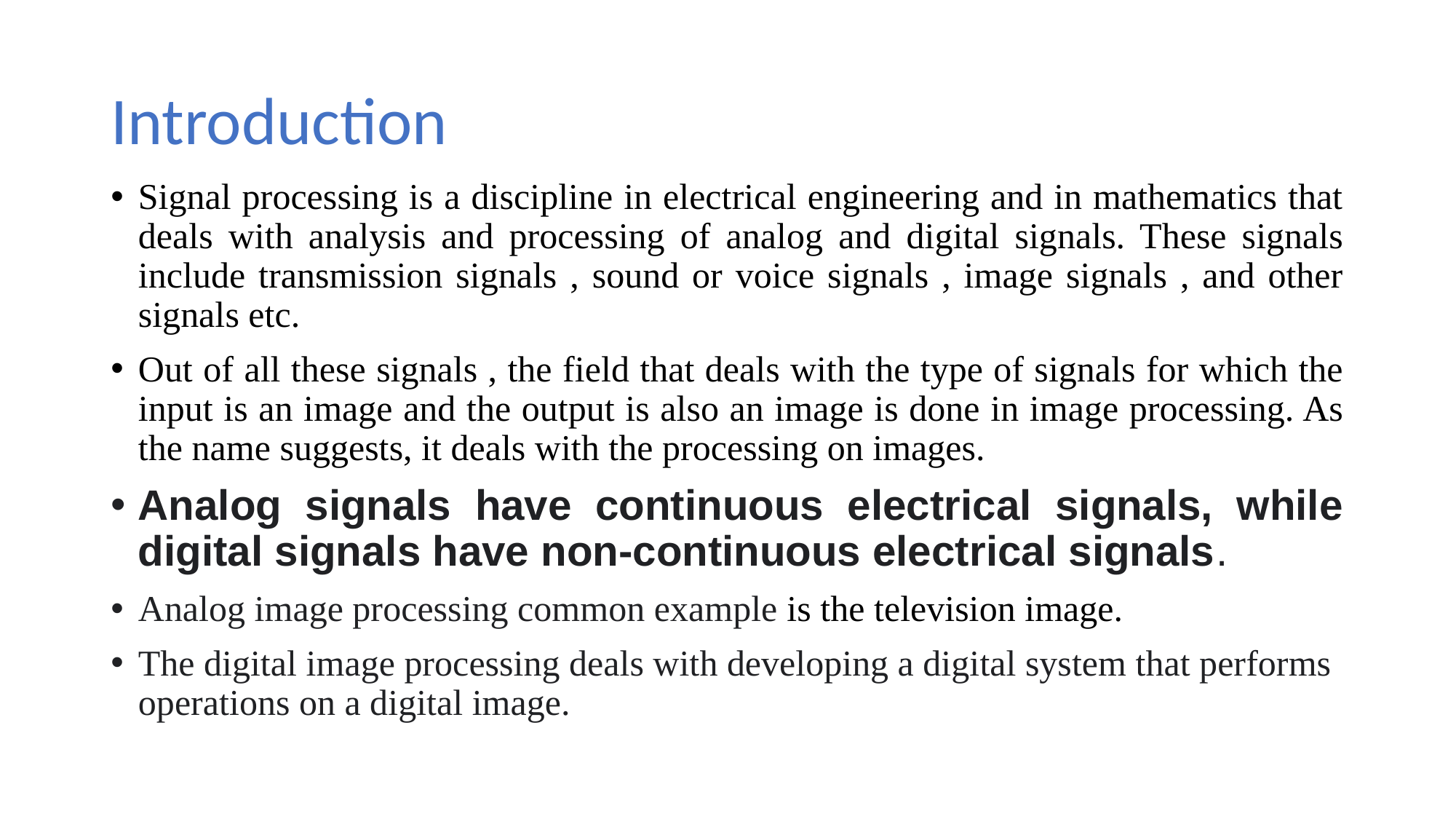

# Introduction
Signal processing is a discipline in electrical engineering and in mathematics that deals with analysis and processing of analog and digital signals. These signals include transmission signals , sound or voice signals , image signals , and other signals etc.
Out of all these signals , the field that deals with the type of signals for which the input is an image and the output is also an image is done in image processing. As the name suggests, it deals with the processing on images.
Analog signals have continuous electrical signals, while digital signals have non-continuous electrical signals.
Analog image processing common example is the television image.
The digital image processing deals with developing a digital system that performs operations on a digital image.